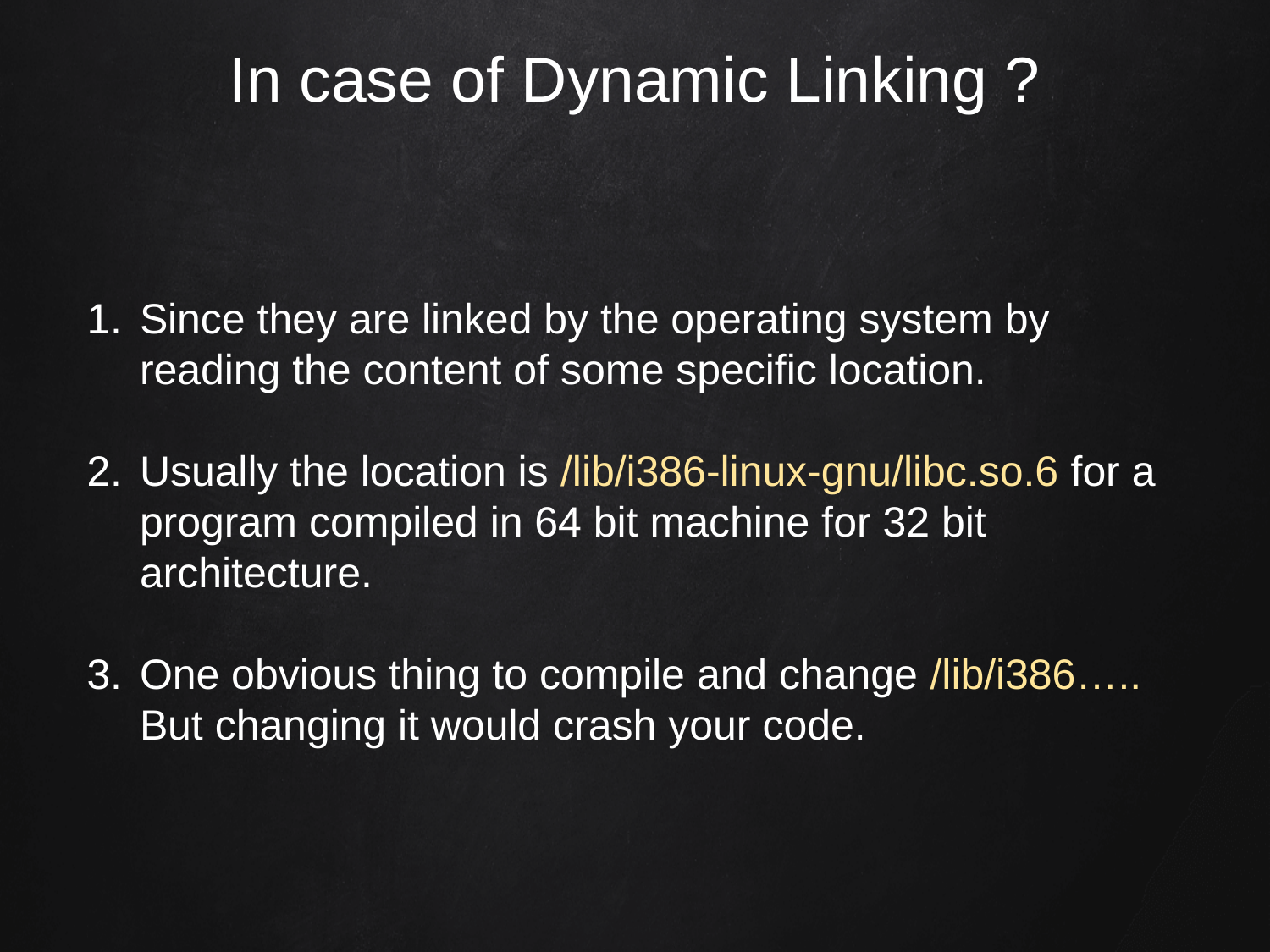

# In case of Dynamic Linking ?
Since they are linked by the operating system by reading the content of some specific location.

Usually the location is /lib/i386-linux-gnu/libc.so.6 for a program compiled in 64 bit machine for 32 bit architecture.

One obvious thing to compile and change /lib/i386….. But changing it would crash your code.